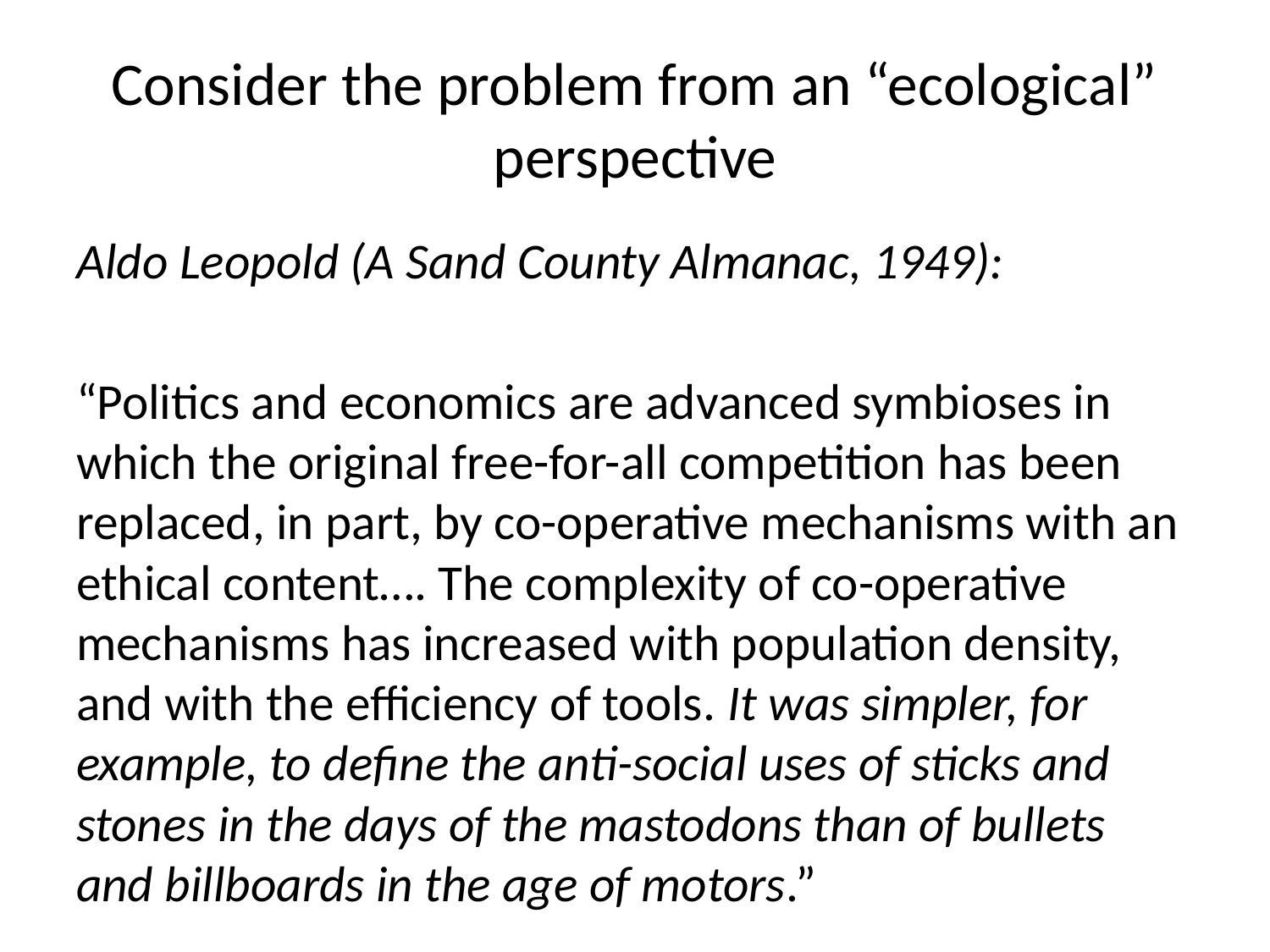

# Consider the problem from an “ecological” perspective
Aldo Leopold (A Sand County Almanac, 1949):

“Politics and economics are advanced symbioses in which the original free-for-all competition has been replaced, in part, by co-operative mechanisms with an ethical content…. The complexity of co-operative mechanisms has increased with population density, and with the efficiency of tools. It was simpler, for example, to define the anti-social uses of sticks and stones in the days of the mastodons than of bullets and billboards in the age of motors.”